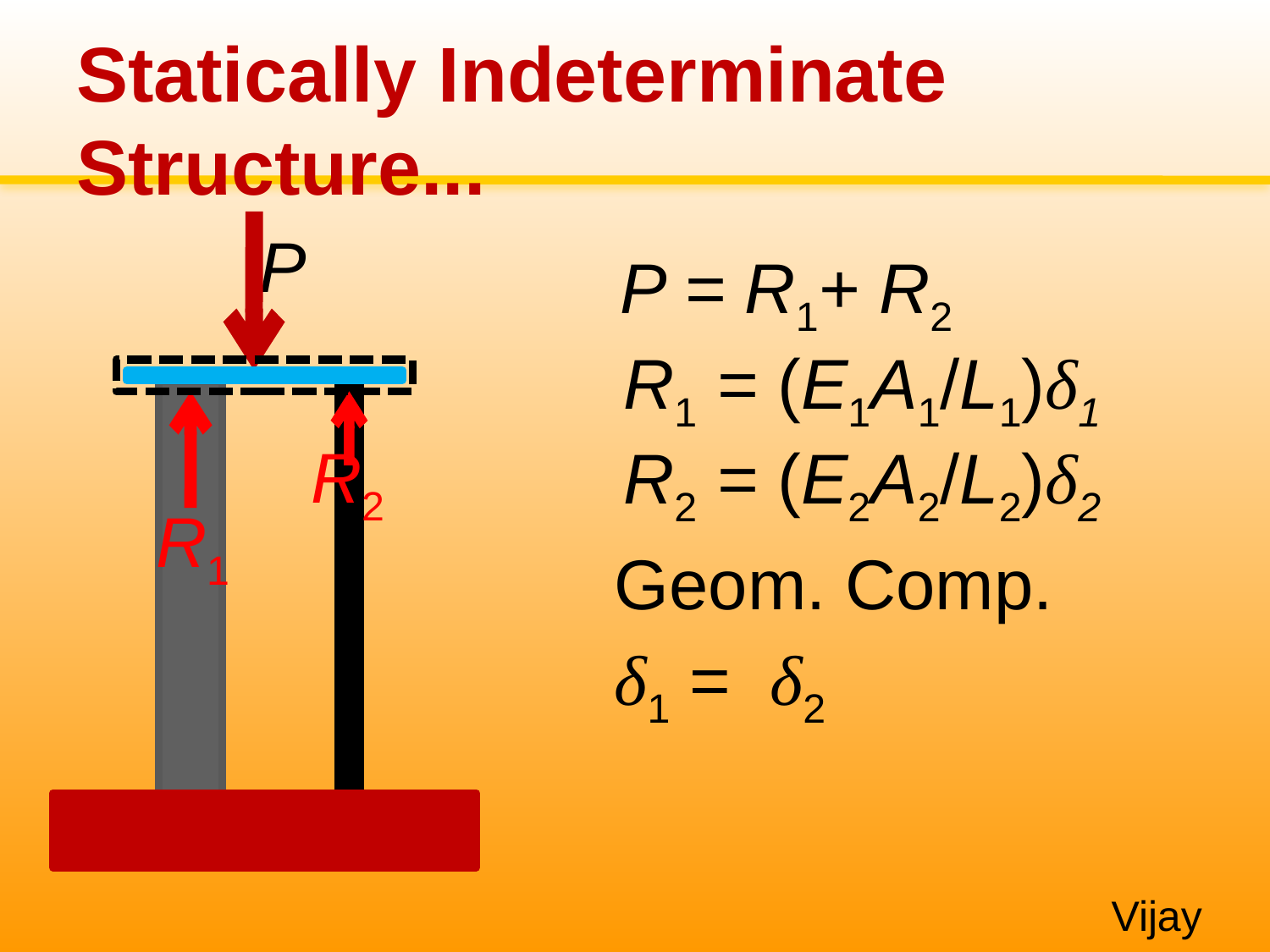

# Statically Indeterminate Structure...

P
P = R1+ R2
R1 = (E1A1/L1)δ1
R2 = (E2A2/L2)δ2

R2
R1
Geom. Comp.
δ1 =  δ2